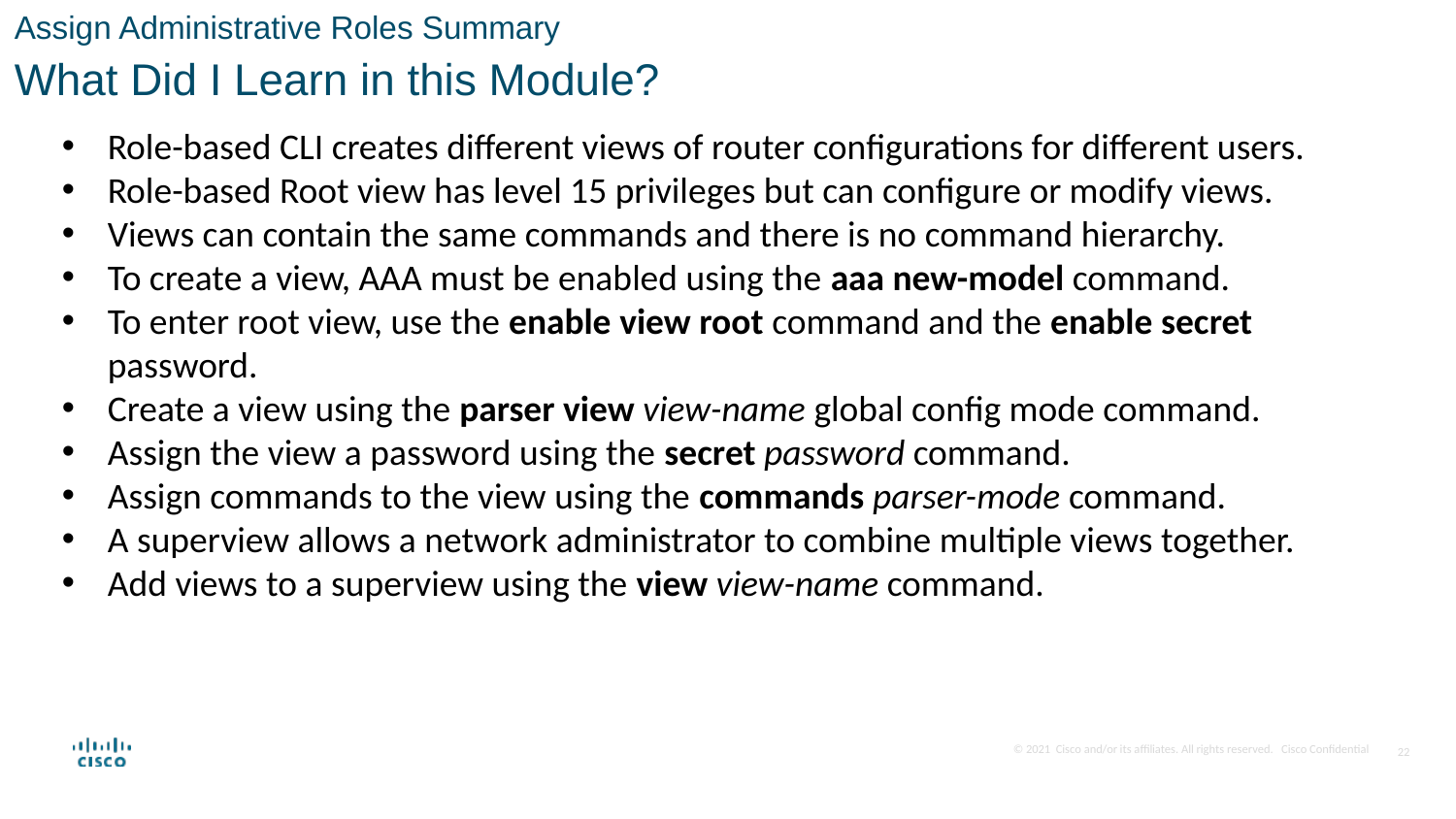

# Assign Administrative Roles Summary
What Did I Learn in this Module?
Role-based CLI creates different views of router configurations for different users.
Role-based Root view has level 15 privileges but can configure or modify views.
Views can contain the same commands and there is no command hierarchy.
To create a view, AAA must be enabled using the aaa new-model command.
To enter root view, use the enable view root command and the enable secret password.
Create a view using the parser view view-name global config mode command.
Assign the view a password using the secret password command.
Assign commands to the view using the commands parser-mode command.
A superview allows a network administrator to combine multiple views together.
Add views to a superview using the view view-name command.
22